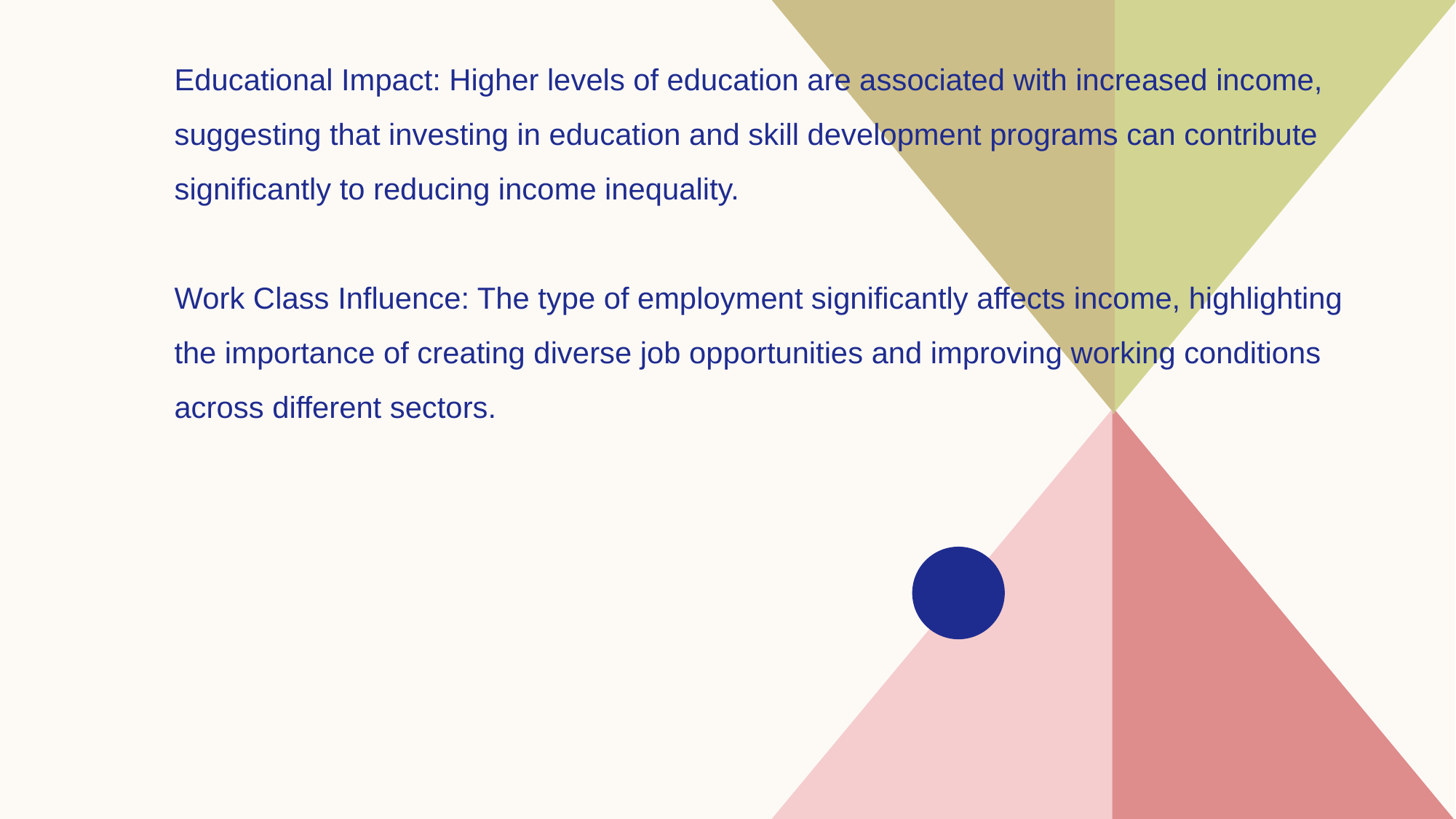

Educational Impact: Higher levels of education are associated with increased income, suggesting that investing in education and skill development programs can contribute significantly to reducing income inequality.

Work Class Influence: The type of employment significantly affects income, highlighting the importance of creating diverse job opportunities and improving working conditions across different sectors.